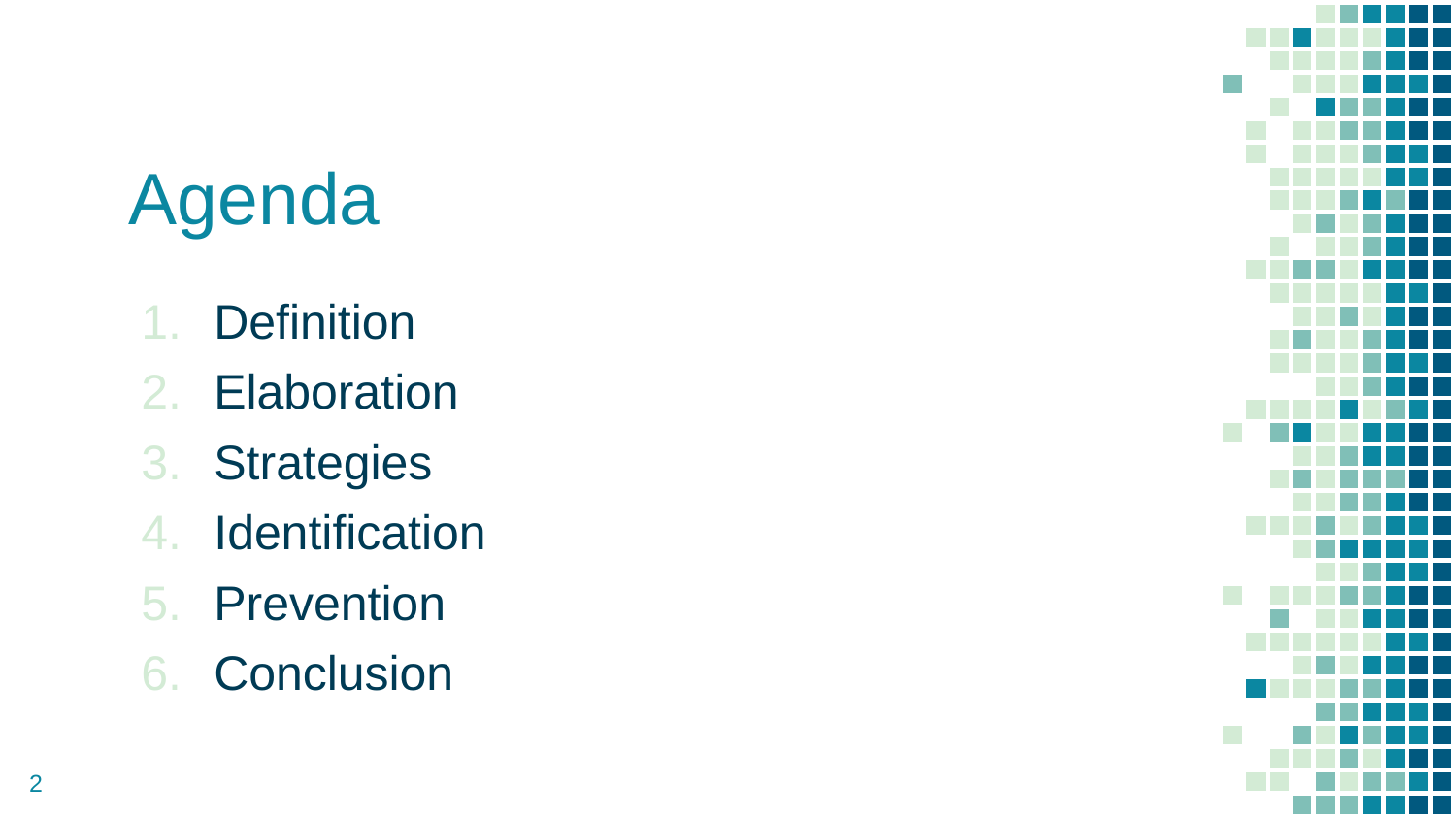

# Agenda
Definition
Elaboration
Strategies
Identification
Prevention
Conclusion

2